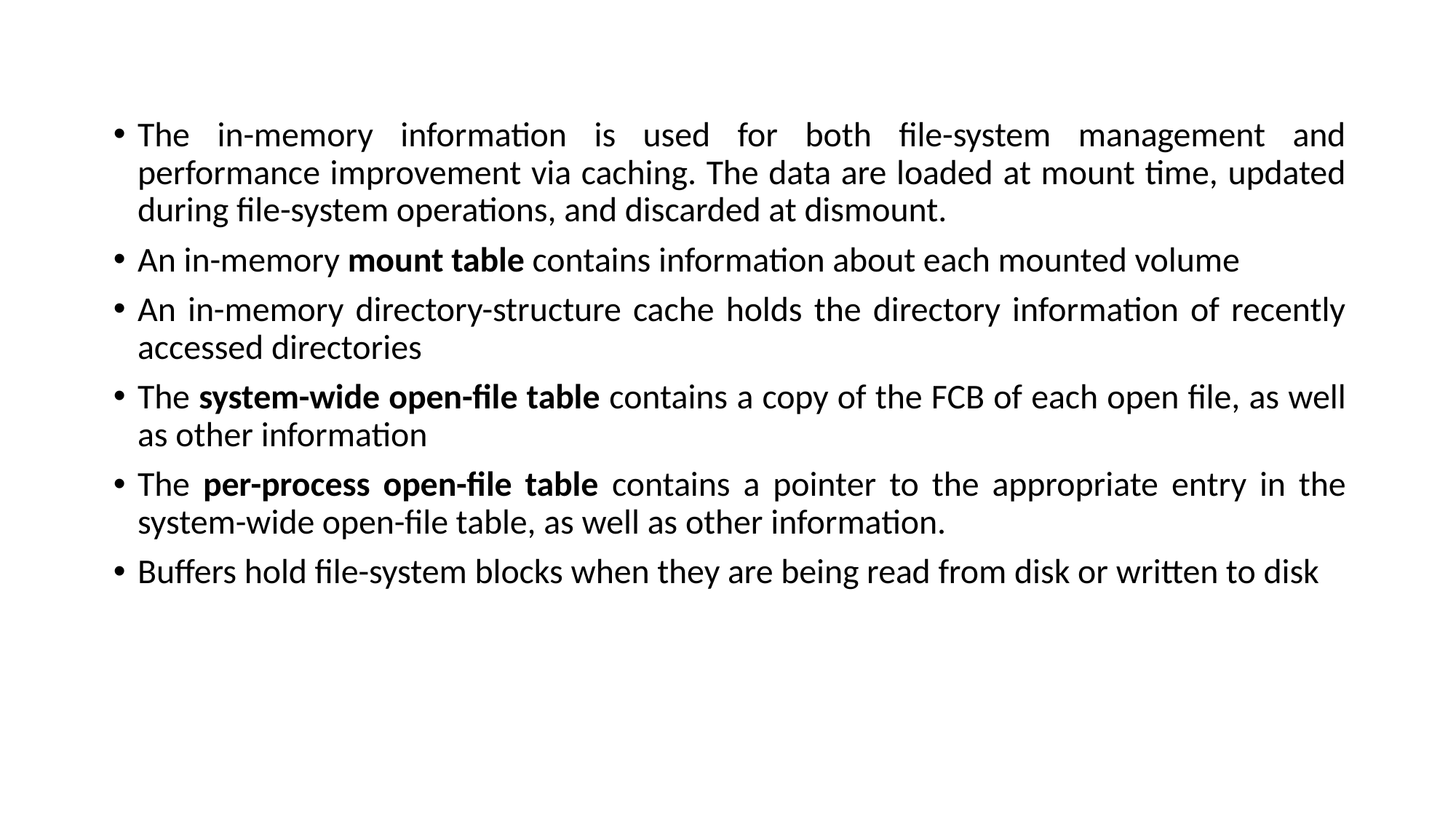

The in-memory information is used for both file-system management and performance improvement via caching. The data are loaded at mount time, updated during file-system operations, and discarded at dismount.
An in-memory mount table contains information about each mounted volume
An in-memory directory-structure cache holds the directory information of recently accessed directories
The system-wide open-file table contains a copy of the FCB of each open file, as well as other information
The per-process open-file table contains a pointer to the appropriate entry in the system-wide open-file table, as well as other information.
Buffers hold file-system blocks when they are being read from disk or written to disk